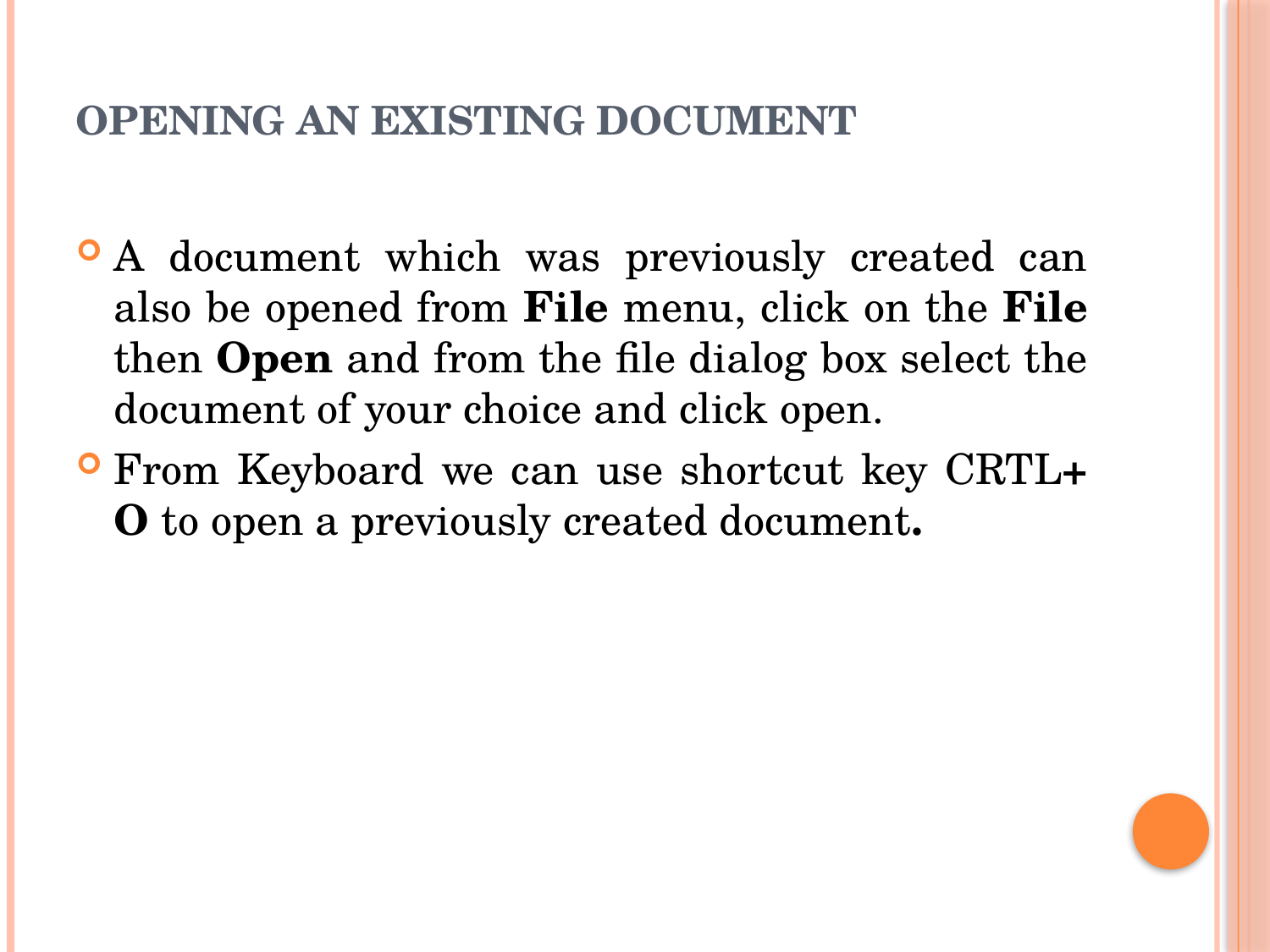

# Opening an existing Document
A document which was previously created can also be opened from File menu, click on the File then Open and from the file dialog box select the document of your choice and click open.
From Keyboard we can use shortcut key CRTL+ O to open a previously created document.